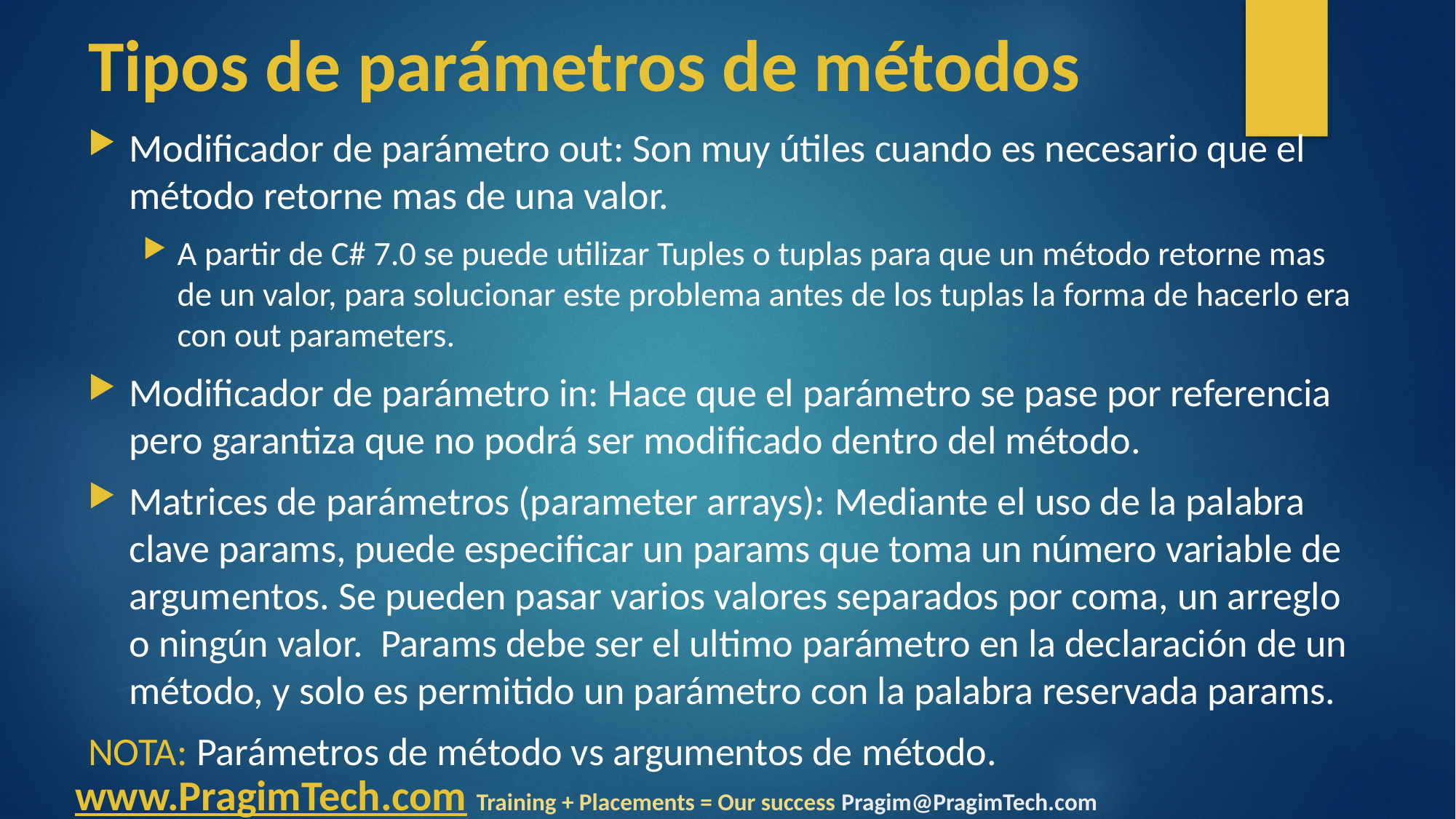

# Tipos de parámetros de métodos
Modificador de parámetro out: Son muy útiles cuando es necesario que el método retorne mas de una valor.
A partir de C# 7.0 se puede utilizar Tuples o tuplas para que un método retorne mas de un valor, para solucionar este problema antes de los tuplas la forma de hacerlo era con out parameters.
Modificador de parámetro in: Hace que el parámetro se pase por referencia pero garantiza que no podrá ser modificado dentro del método.
Matrices de parámetros (parameter arrays): Mediante el uso de la palabra clave params, puede especificar un params que toma un número variable de argumentos. Se pueden pasar varios valores separados por coma, un arreglo o ningún valor.  Params debe ser el ultimo parámetro en la declaración de un método, y solo es permitido un parámetro con la palabra reservada params.
NOTA: Parámetros de método vs argumentos de método.
www.PragimTech.com Training + Placements = Our success Pragim@PragimTech.com